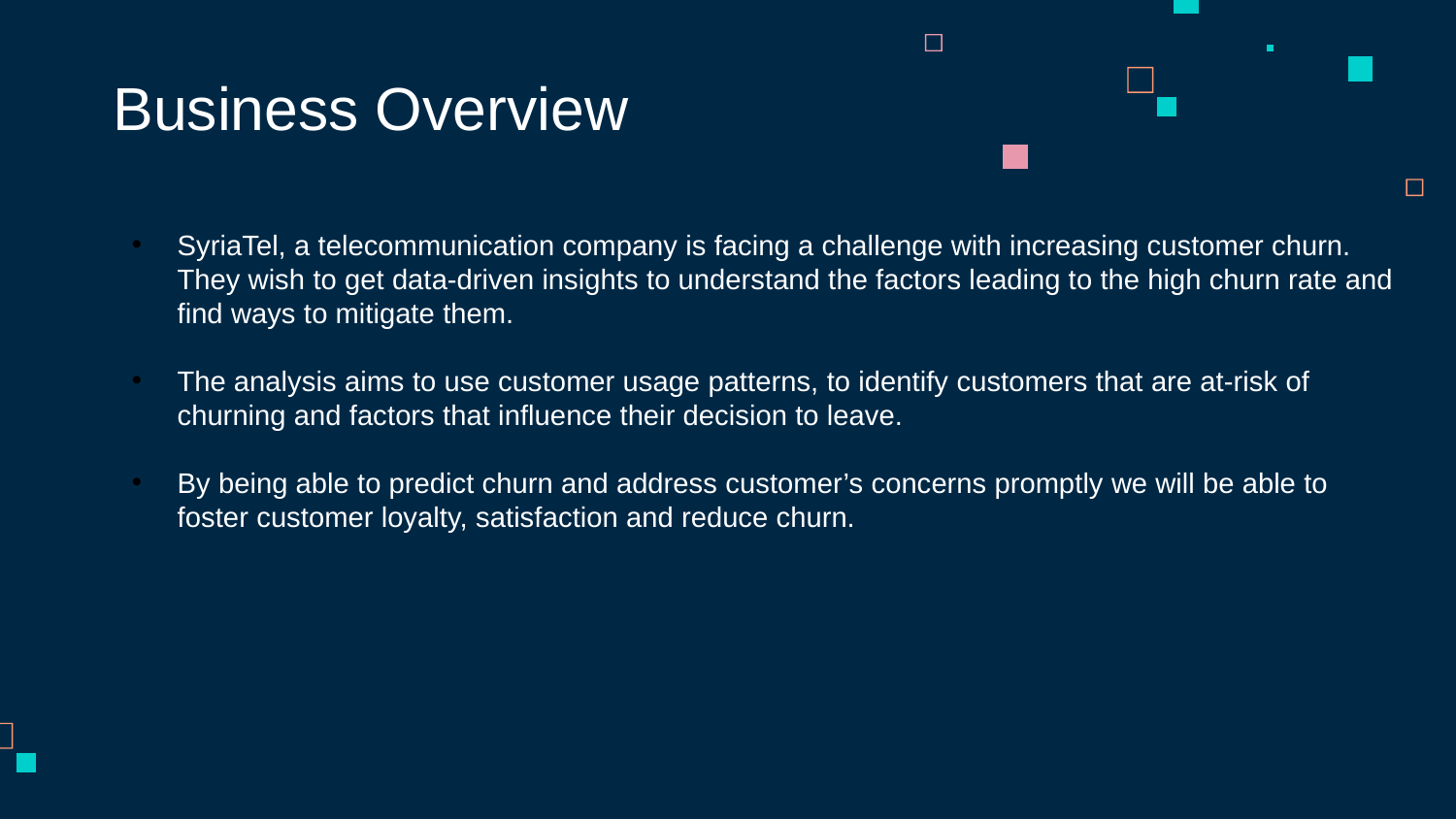

# Business Overview

SyriaTel, a telecommunication company is facing a challenge with increasing customer churn. They wish to get data-driven insights to understand the factors leading to the high churn rate and find ways to mitigate them.

The analysis aims to use customer usage patterns, to identify customers that are at-risk of churning and factors that influence their decision to leave.

By being able to predict churn and address customer’s concerns promptly we will be able to foster customer loyalty, satisfaction and reduce churn.